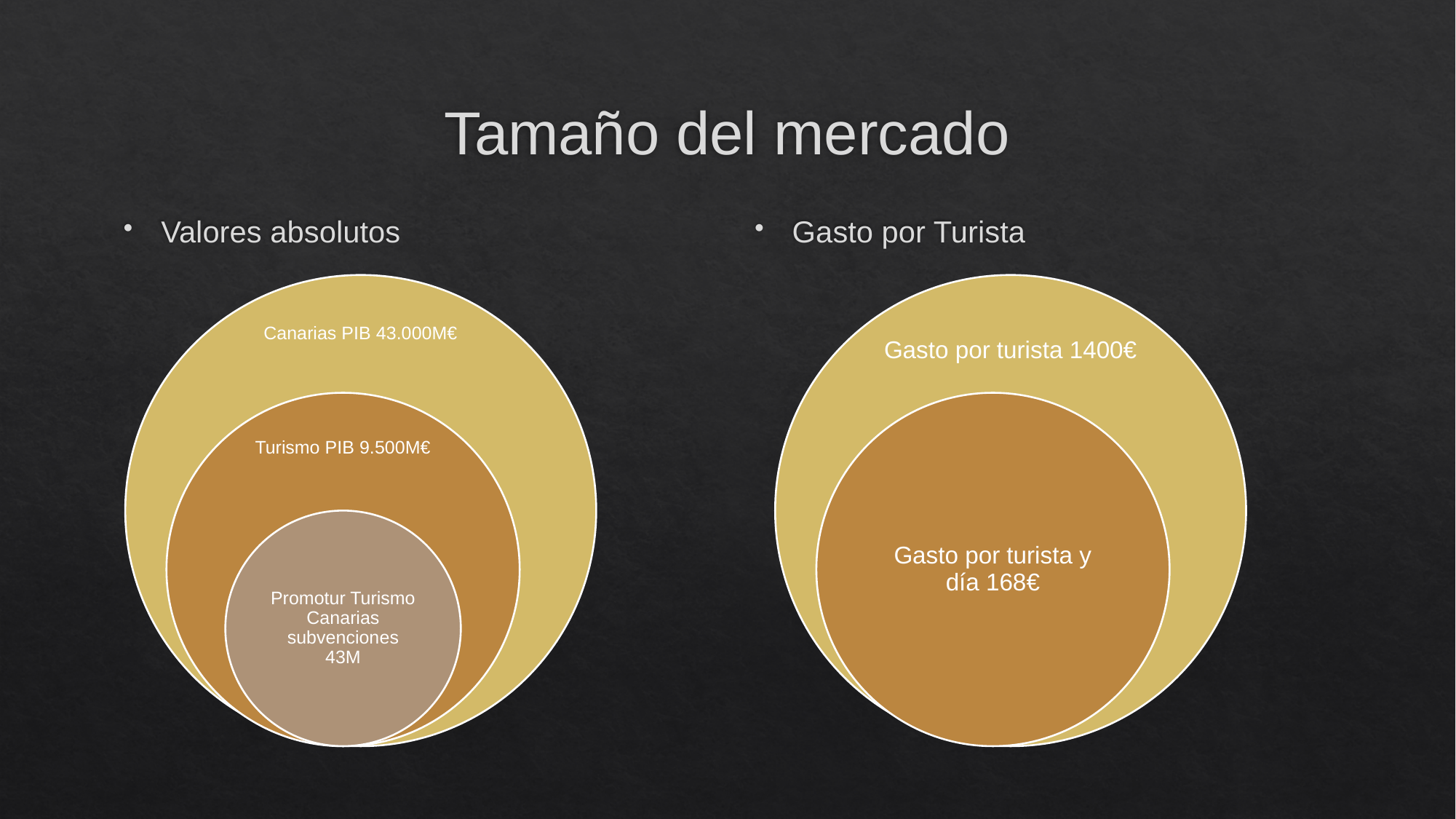

# Tamaño del mercado
Valores absolutos
Gasto por Turista
Canarias PIB 43.000M€
Turismo PIB 9.500M€
Promotur Turismo Canarias subvenciones
43M
Gasto por turista 1400€
Gasto por turista y día 168€